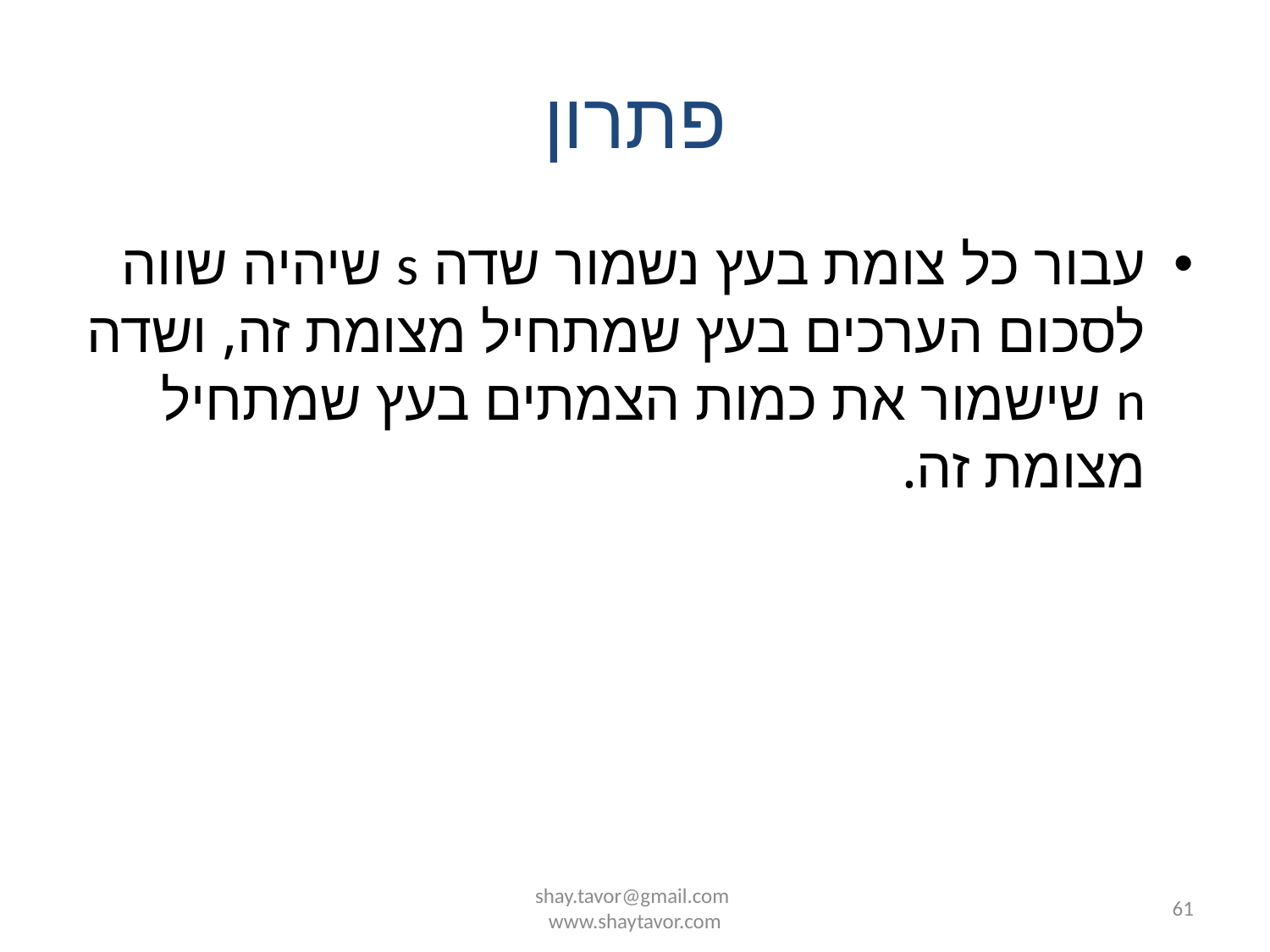

# פתרון
עבור כל צומת בעץ נשמור שדה s שיהיה שווה לסכום הערכים בעץ שמתחיל מצומת זה, ושדה n שישמור את כמות הצמתים בעץ שמתחיל מצומת זה.
shay.tavor@gmail.com
www.shaytavor.com
61